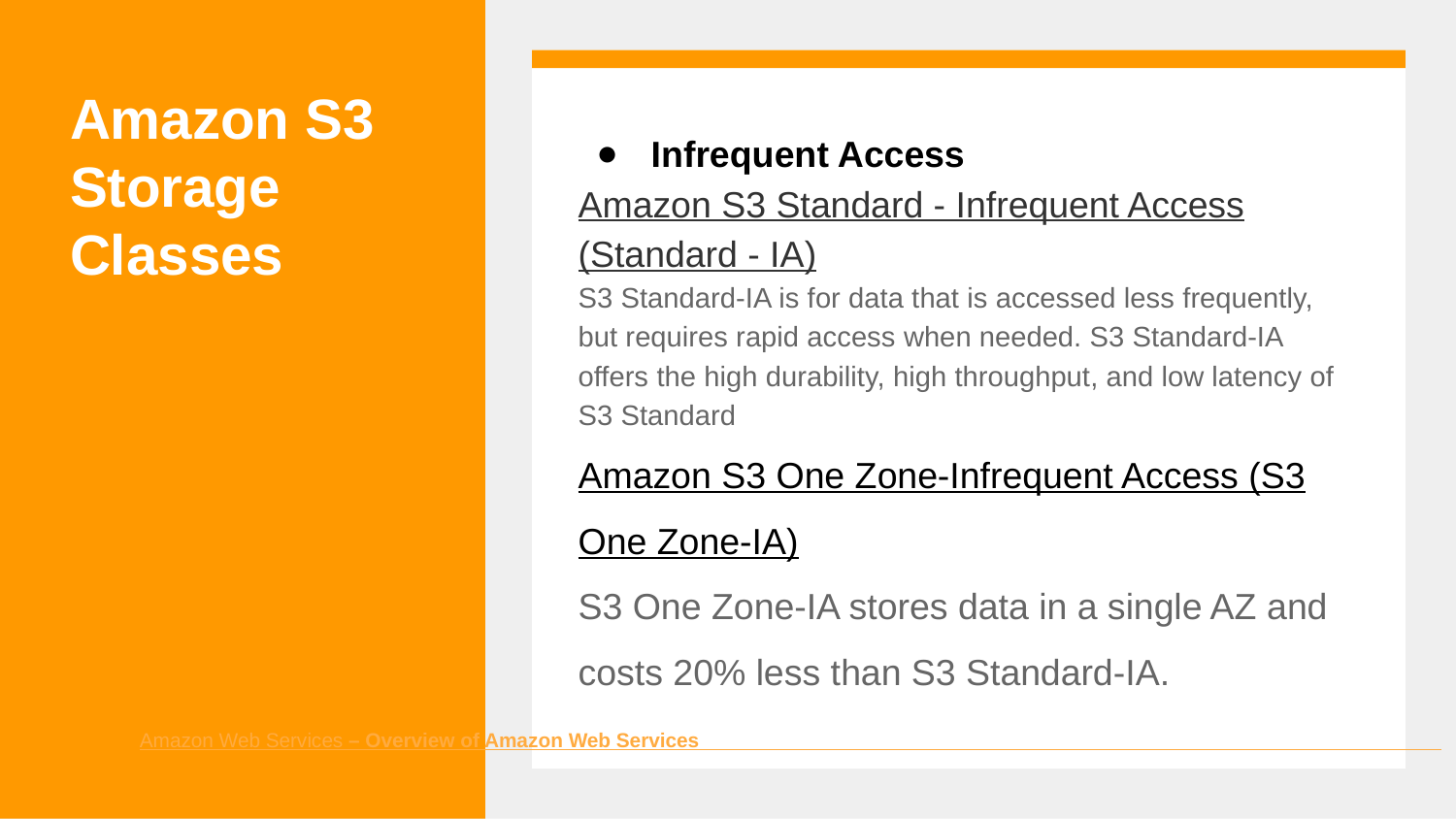

# Amazon S3 Storage Classes
Infrequent Access
Amazon S3 Standard - Infrequent Access (Standard - IA)
S3 Standard-IA is for data that is accessed less frequently, but requires rapid access when needed. S3 Standard-IA offers the high durability, high throughput, and low latency of S3 Standard
Amazon S3 One Zone-Infrequent Access (S3 One Zone-IA)
S3 One Zone-IA stores data in a single AZ and costs 20% less than S3 Standard-IA.

Amazon Web Services – Overview of Amazon Web Services